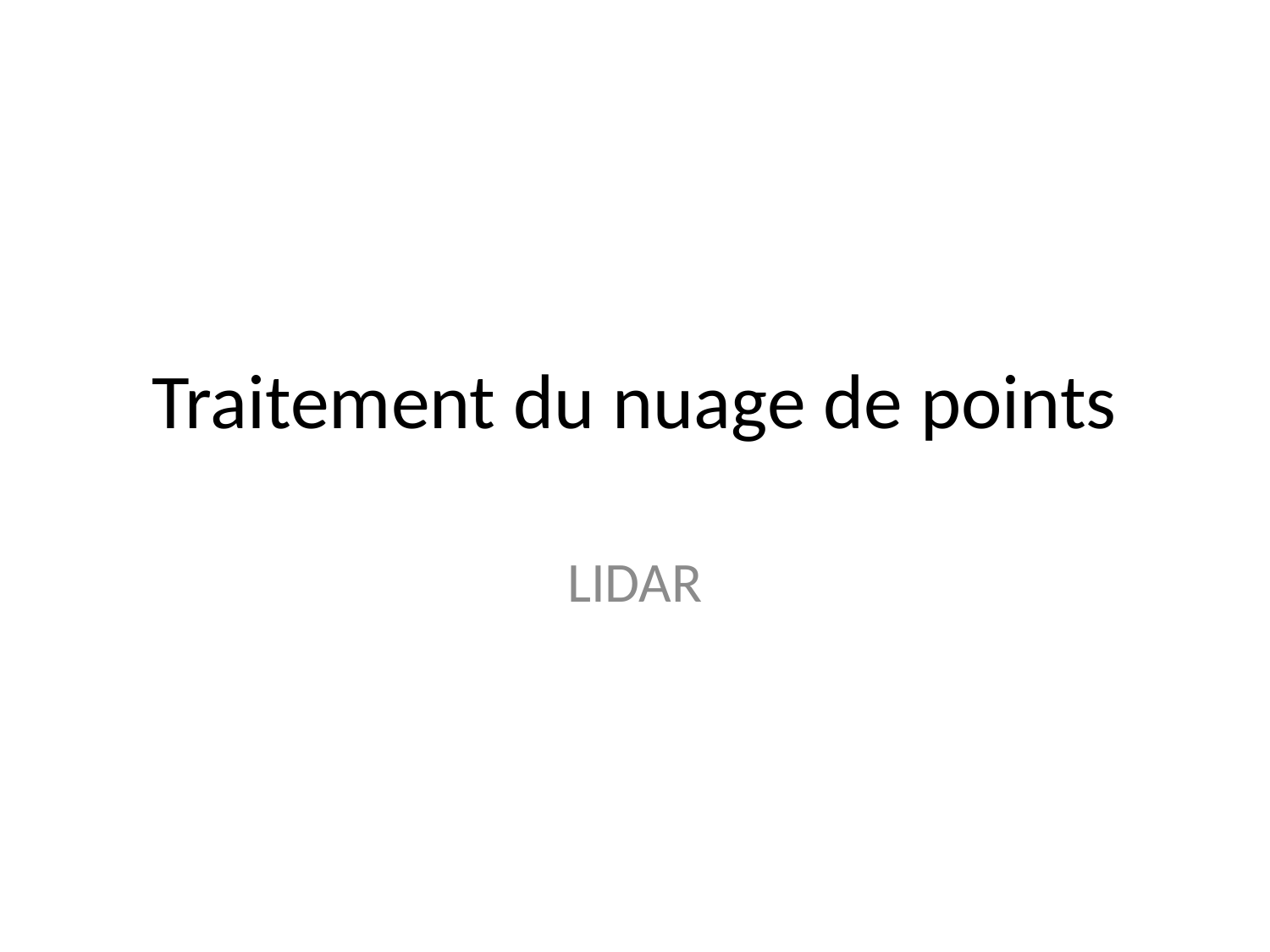

# Traitement du nuage de points
LIDAR